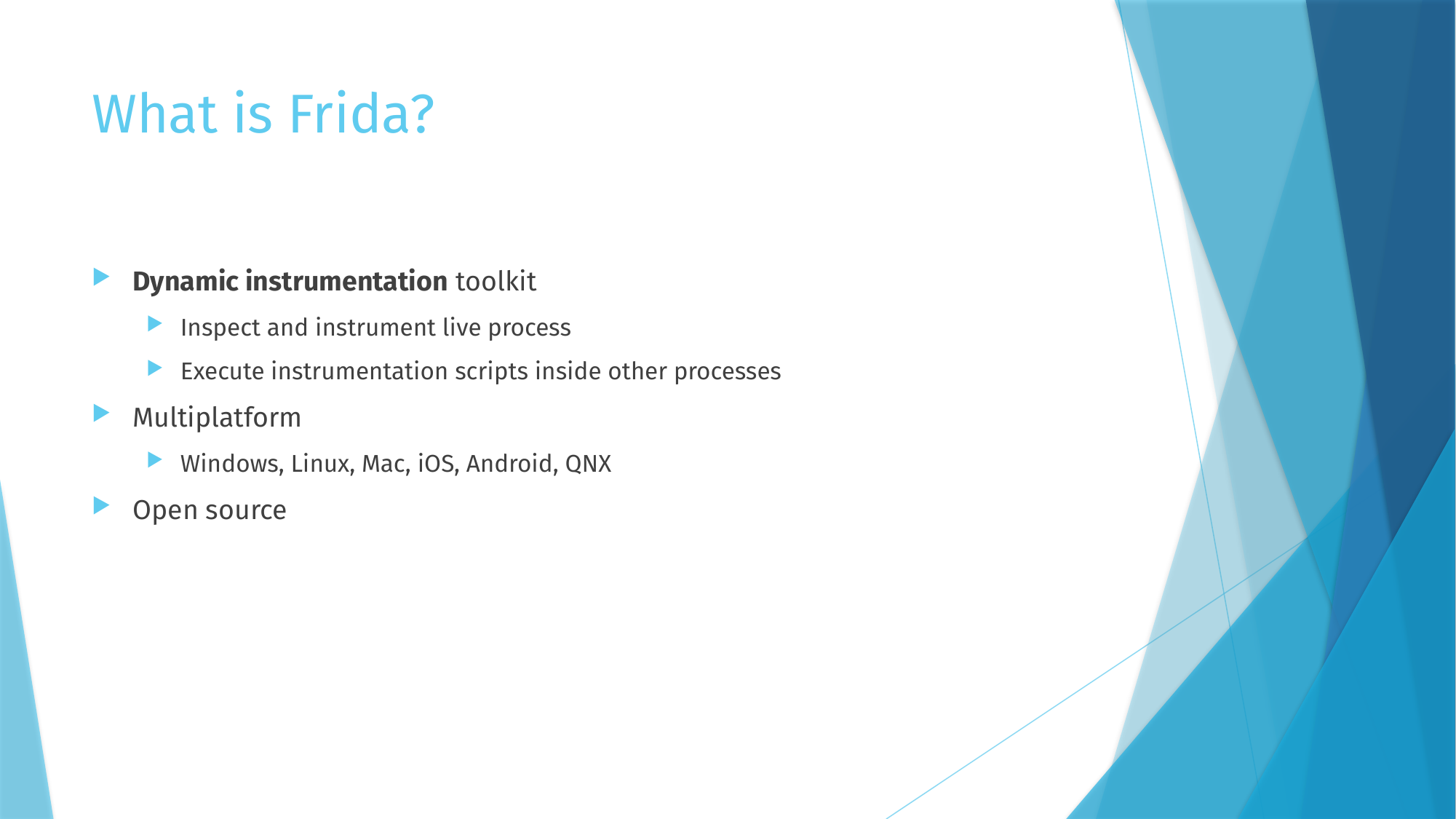

# What is Frida?
Dynamic instrumentation toolkit
Inspect and instrument live process
Execute instrumentation scripts inside other processes
Multiplatform
Windows, Linux, Mac, iOS, Android, QNX
Open source